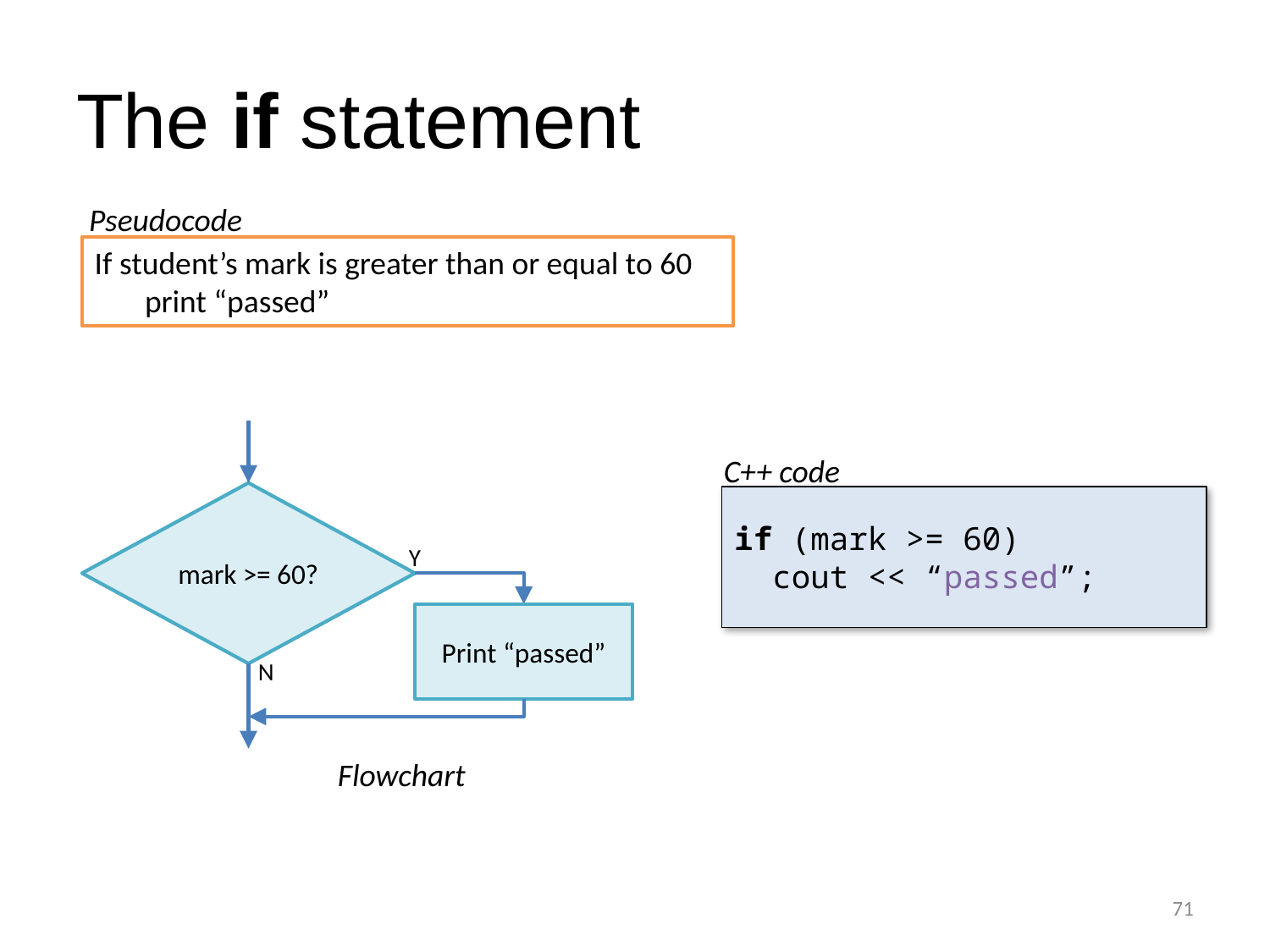

# The if statement
Pseudocode
If student’s mark is greater than or equal to 60
       print “passed”
C++ code

if (mark >= 60)
  cout << “passed”;

mark >= 60?
Y
Print “passed”
N
Flowchart
71